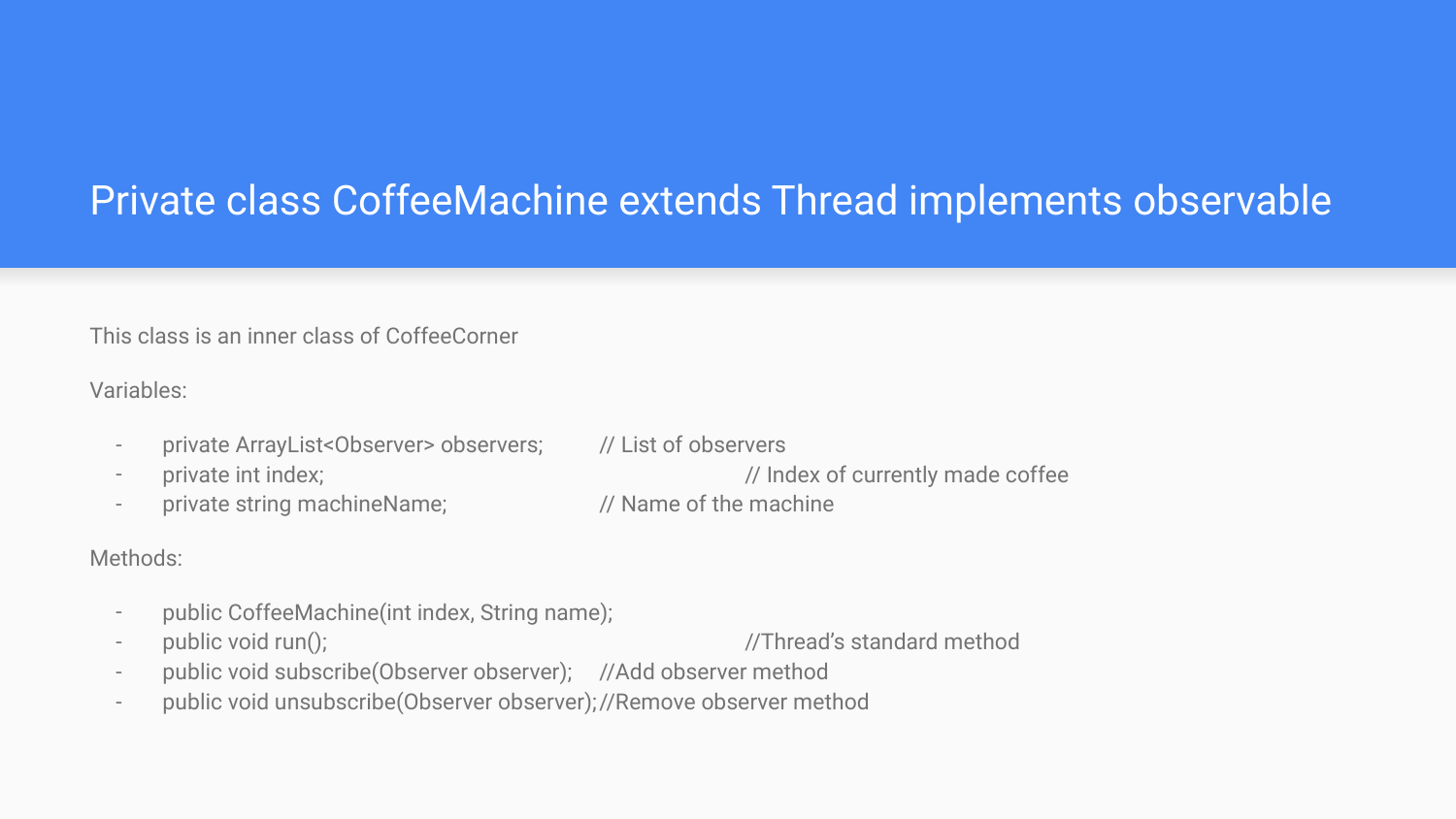

# Private class CoffeeMachine extends Thread implements observable
This class is an inner class of CoffeeCorner
Variables:
private ArrayList<Observer> observers;	// List of observers
private int index;			// Index of currently made coffee
private string machineName;		// Name of the machine
Methods:
public CoffeeMachine(int index, String name);
public void run(); 			//Thread’s standard method
public void subscribe(Observer observer);	//Add observer method
public void unsubscribe(Observer observer);	//Remove observer method